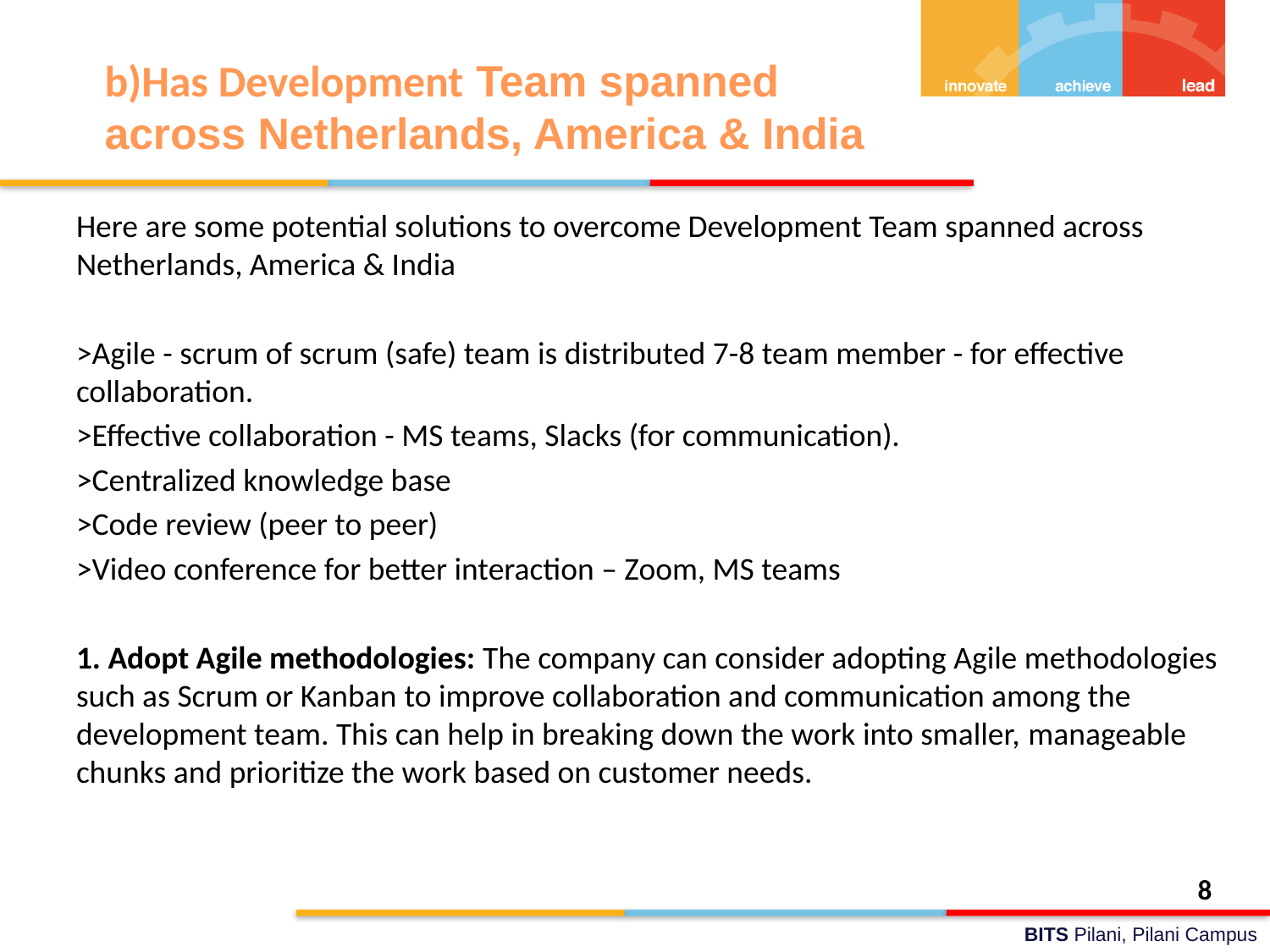

# b)Has Development Team spanned across Netherlands, America & India
Here are some potential solutions to overcome Development Team spanned across Netherlands, America & India

>Agile - scrum of scrum (safe) team is distributed 7-8 team member - for effective collaboration.
>Effective collaboration - MS teams, Slacks (for communication).
>Centralized knowledge base
>Code review (peer to peer)
>Video conference for better interaction – Zoom, MS teams

1. Adopt Agile methodologies: The company can consider adopting Agile methodologies such as Scrum or Kanban to improve collaboration and communication among the development team. This can help in breaking down the work into smaller, manageable chunks and prioritize the work based on customer needs.

8